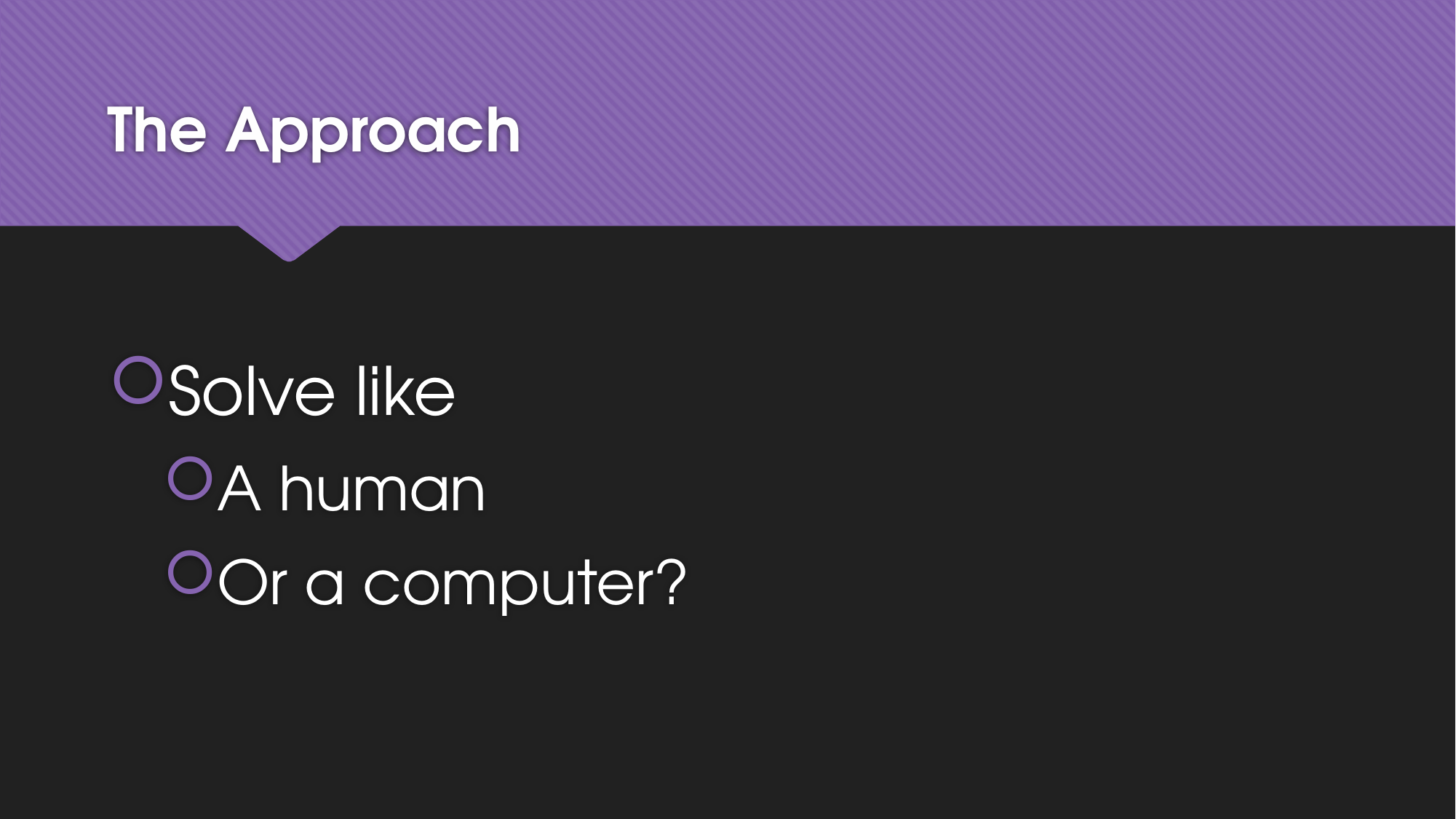

# The Approach
Solve like
A human
Or a computer?